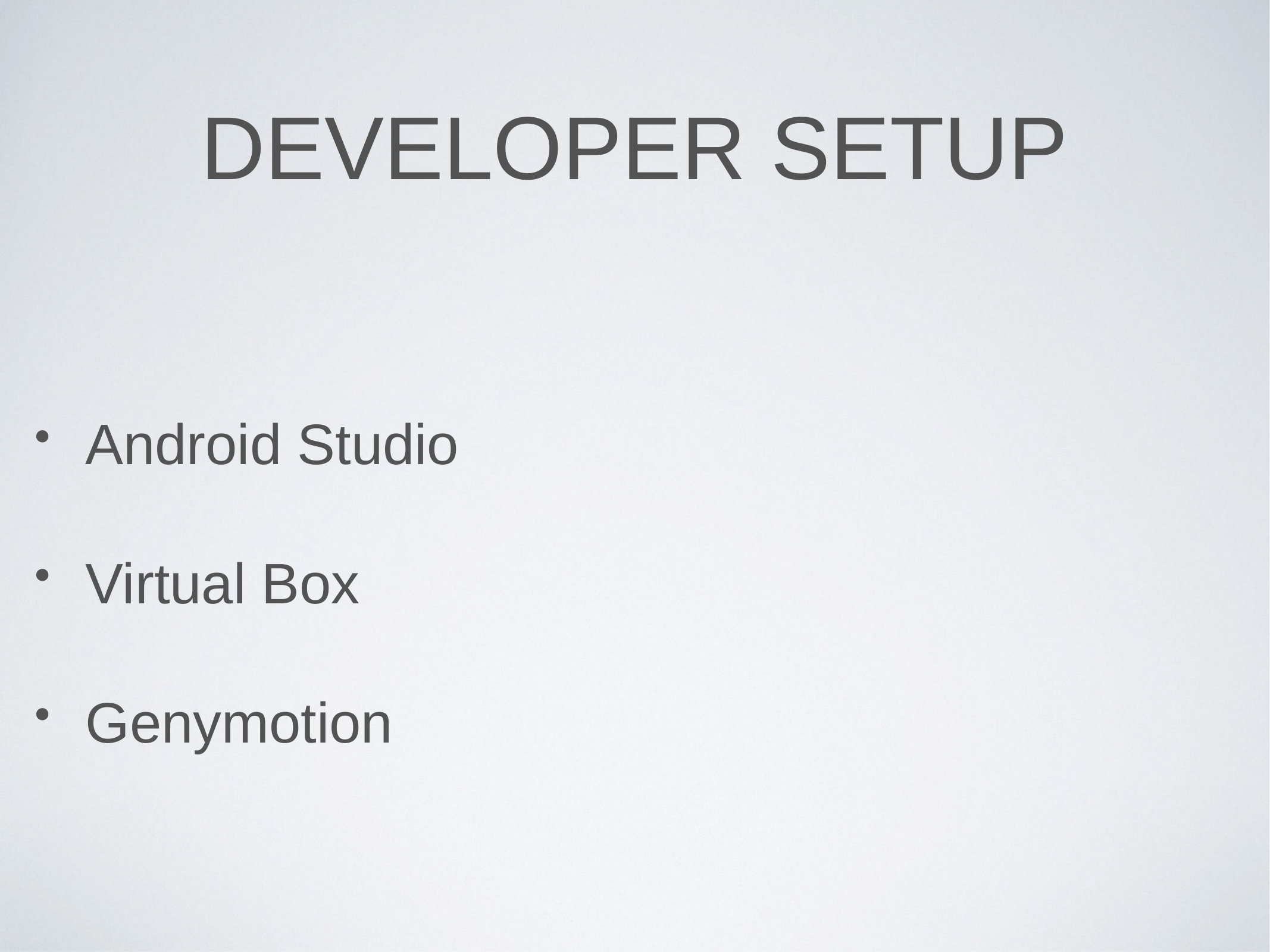

# Developer Setup
Android Studio
Virtual Box
Genymotion